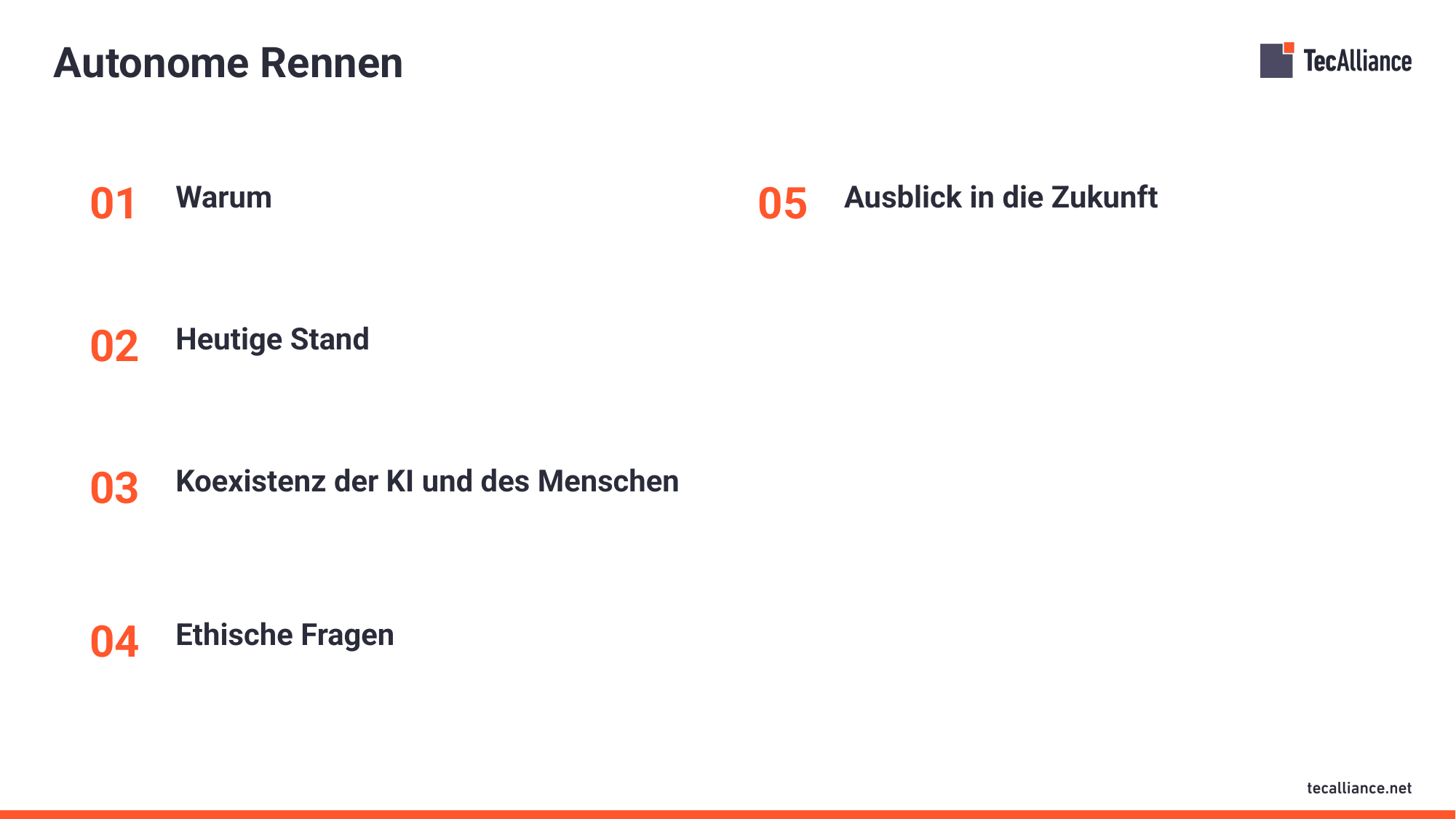

# Autonome Rennen
Warum
Ausblick in die Zukunft
01
05

Heutige Stand

02

Koexistenz der KI und des Menschen

03

Ethische Fragen
04